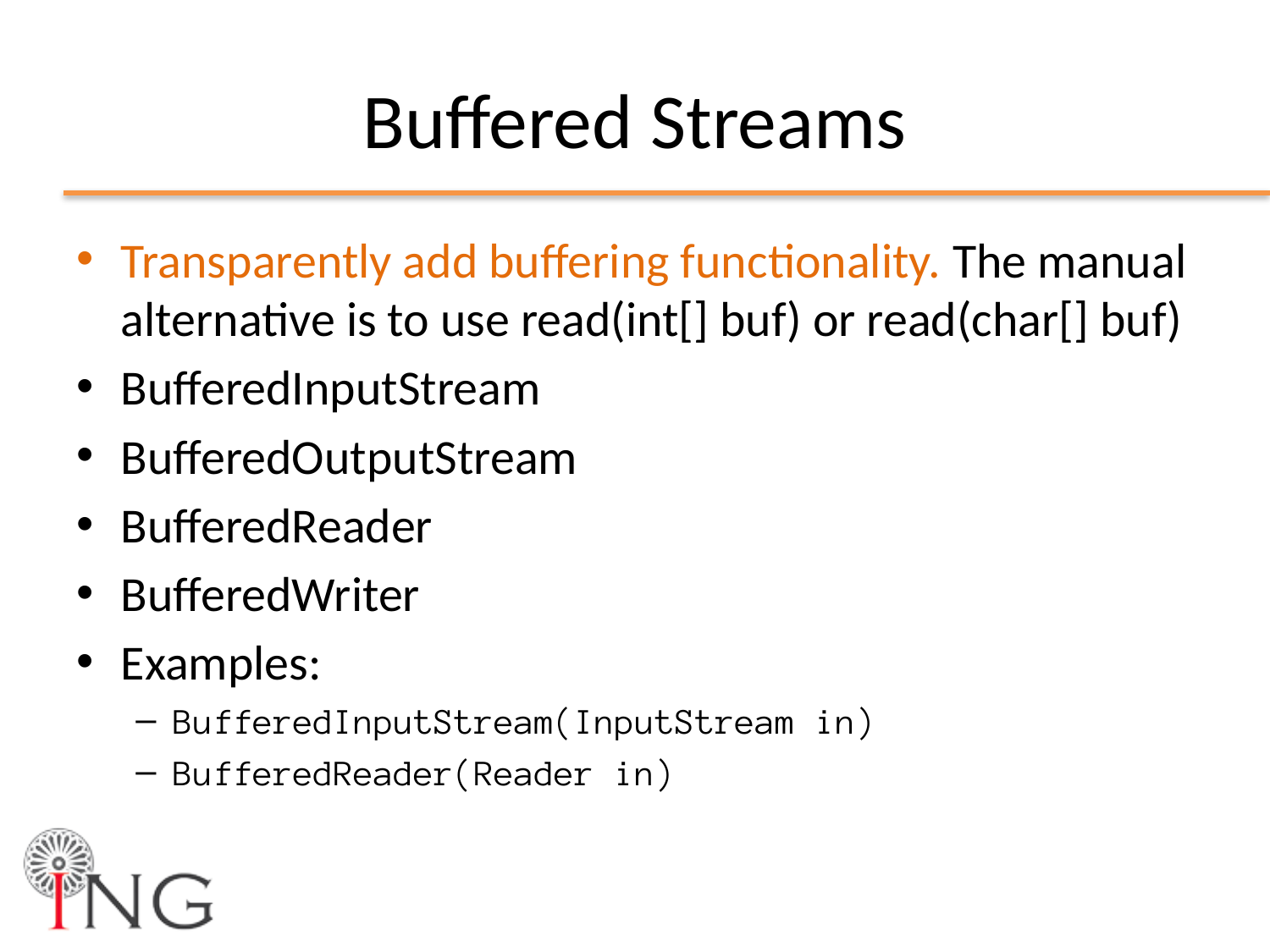

# Buffered Streams
Transparently add buffering functionality. The manual alternative is to use read(int[] buf) or read(char[] buf)
BufferedInputStream
BufferedOutputStream
BufferedReader
BufferedWriter
Examples:
BufferedInputStream(InputStream in)
BufferedReader(Reader in)